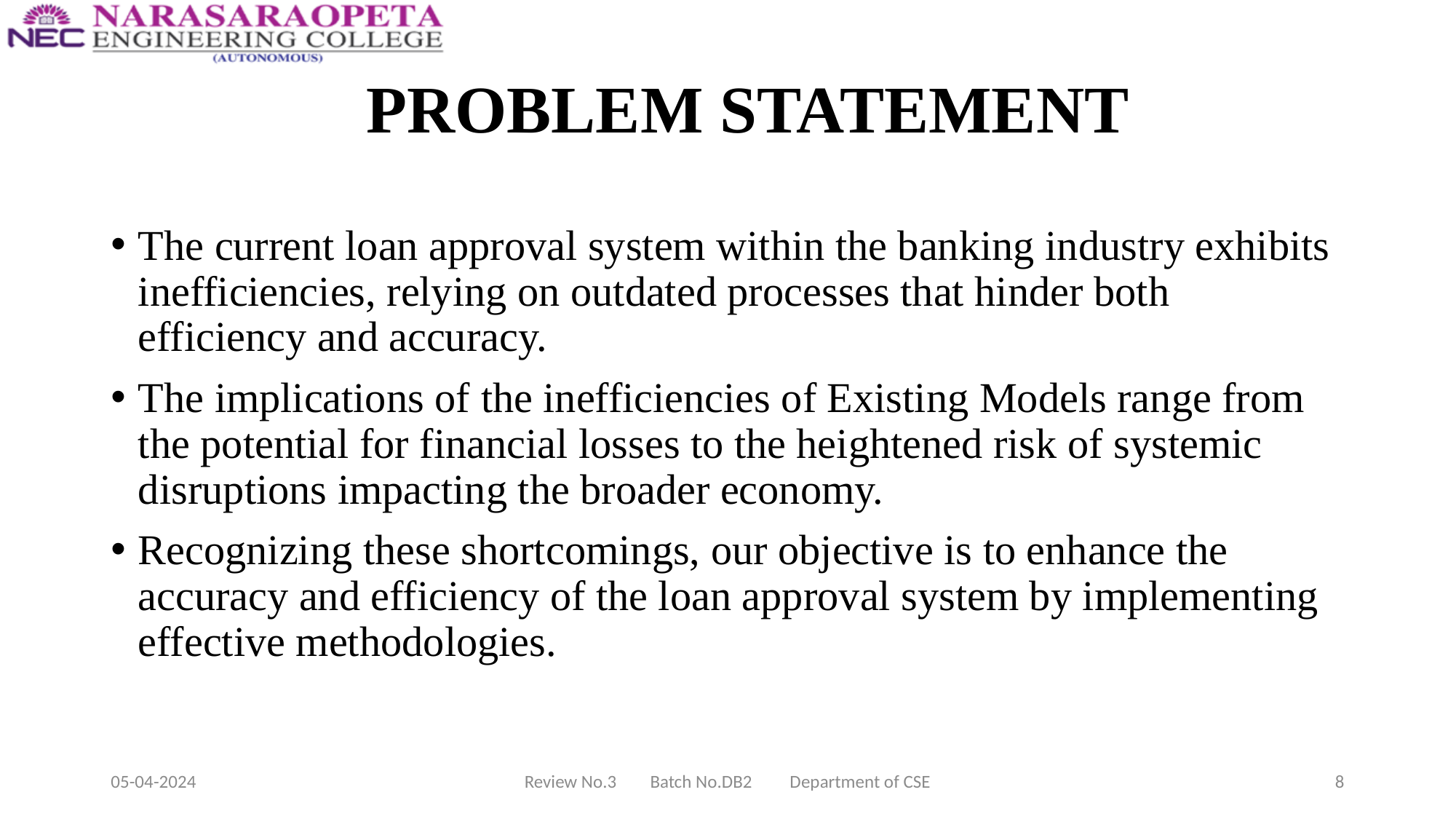

# PROBLEM STATEMENT
The current loan approval system within the banking industry exhibits inefficiencies, relying on outdated processes that hinder both efficiency and accuracy.
The implications of the inefficiencies of Existing Models range from the potential for financial losses to the heightened risk of systemic disruptions impacting the broader economy.
Recognizing these shortcomings, our objective is to enhance the accuracy and efficiency of the loan approval system by implementing effective methodologies.
05-04-2024
Review No.3        Batch No.DB2         Department of CSE
8